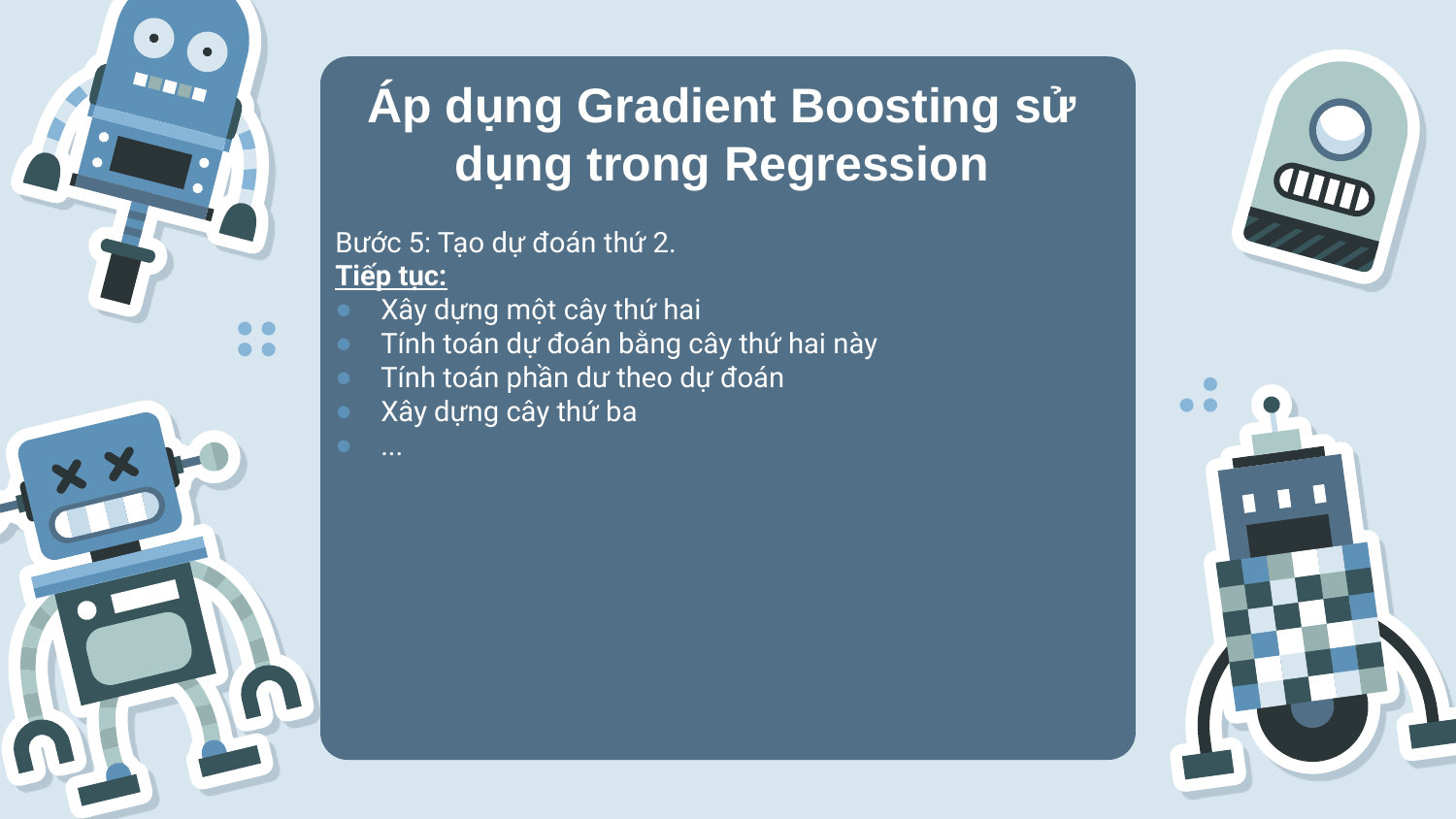

# Áp dụng Gradient Boosting sử dụng trong Regression

Bước 5: Tạo dự đoán thứ 2.
Tiếp tục:
Xây dựng một cây thứ hai
Tính toán dự đoán bằng cây thứ hai này
Tính toán phần dư theo dự đoán
Xây dựng cây thứ ba
...